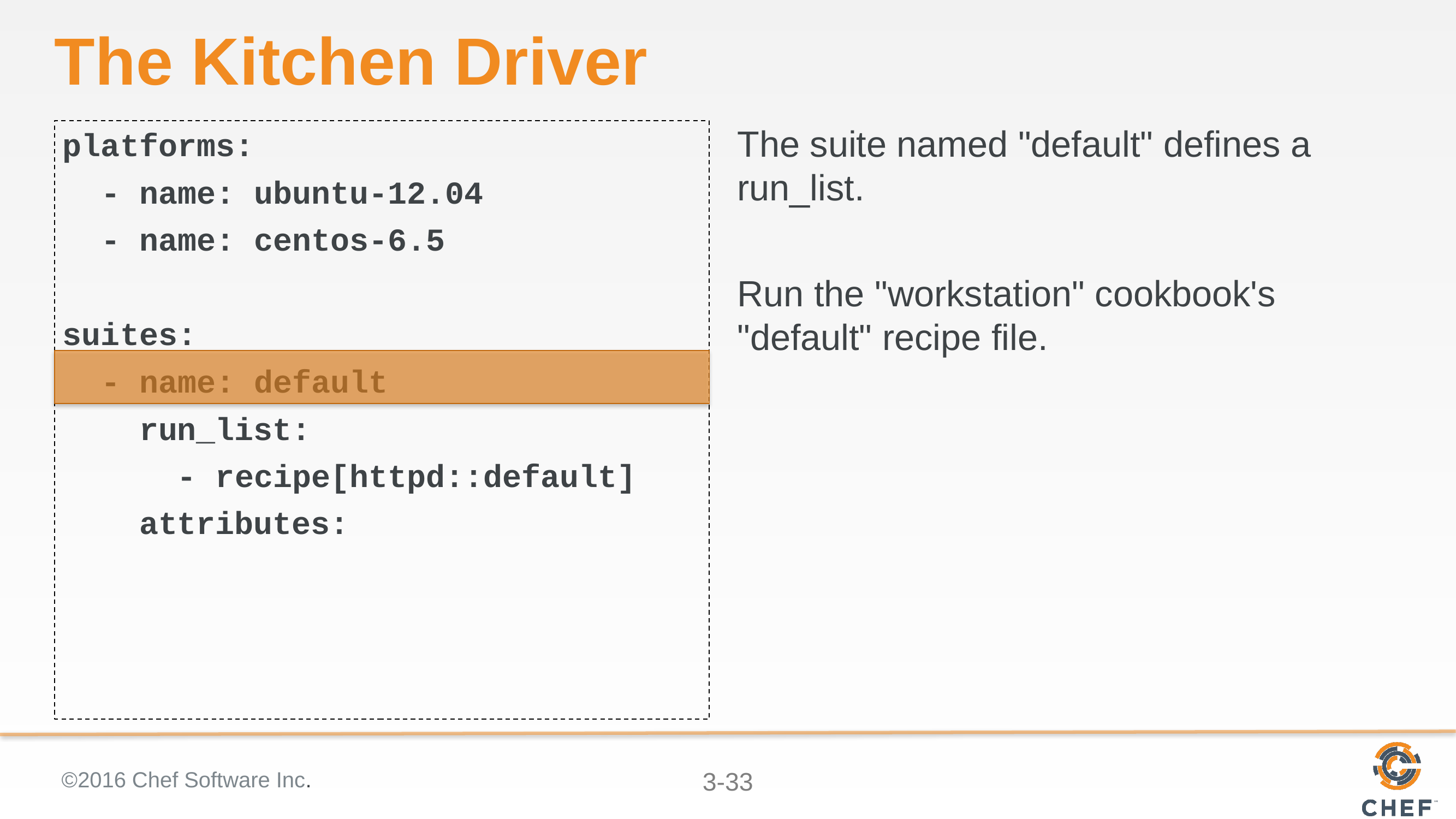

# The Kitchen Driver
platforms:
  - name: ubuntu-12.04
  - name: centos-6.5

suites:
  - name: default
    run_list:
      - recipe[httpd::default]
    attributes:

The suite named "default" defines a run_list.

Run the "workstation" cookbook's "default" recipe file.